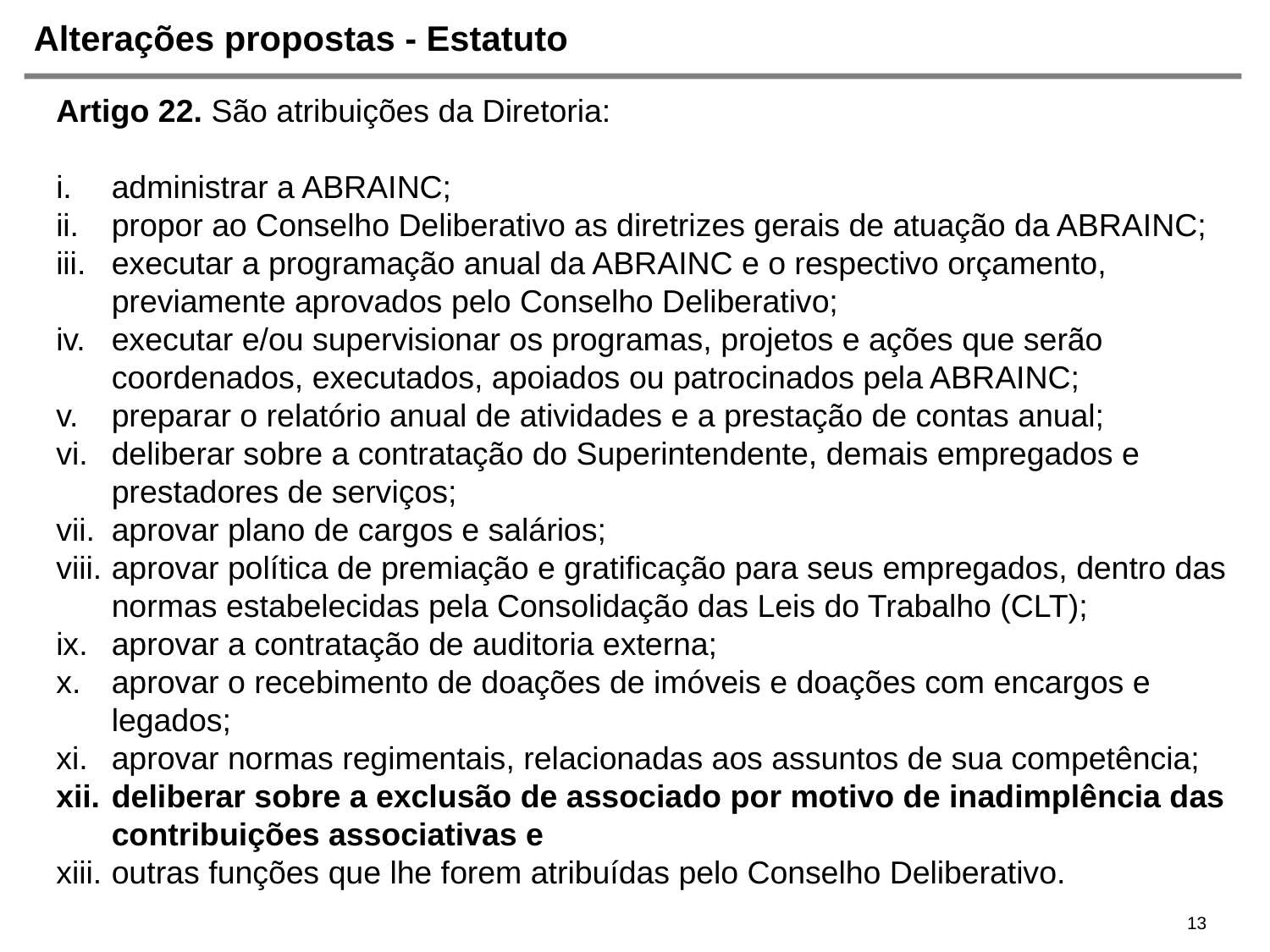

# Alterações propostas - Estatuto

Artigo 22. São atribuições da Diretoria:

administrar a ABRAINC;
propor ao Conselho Deliberativo as diretrizes gerais de atuação da ABRAINC;
executar a programação anual da ABRAINC e o respectivo orçamento, previamente aprovados pelo Conselho Deliberativo;
executar e/ou supervisionar os programas, projetos e ações que serão coordenados, executados, apoiados ou patrocinados pela ABRAINC;
preparar o relatório anual de atividades e a prestação de contas anual;
deliberar sobre a contratação do Superintendente, demais empregados e prestadores de serviços;
aprovar plano de cargos e salários;
aprovar política de premiação e gratificação para seus empregados, dentro das normas estabelecidas pela Consolidação das Leis do Trabalho (CLT);
aprovar a contratação de auditoria externa;
aprovar o recebimento de doações de imóveis e doações com encargos e legados;
aprovar normas regimentais, relacionadas aos assuntos de sua competência;
deliberar sobre a exclusão de associado por motivo de inadimplência das contribuições associativas e
outras funções que lhe forem atribuídas pelo Conselho Deliberativo.

13